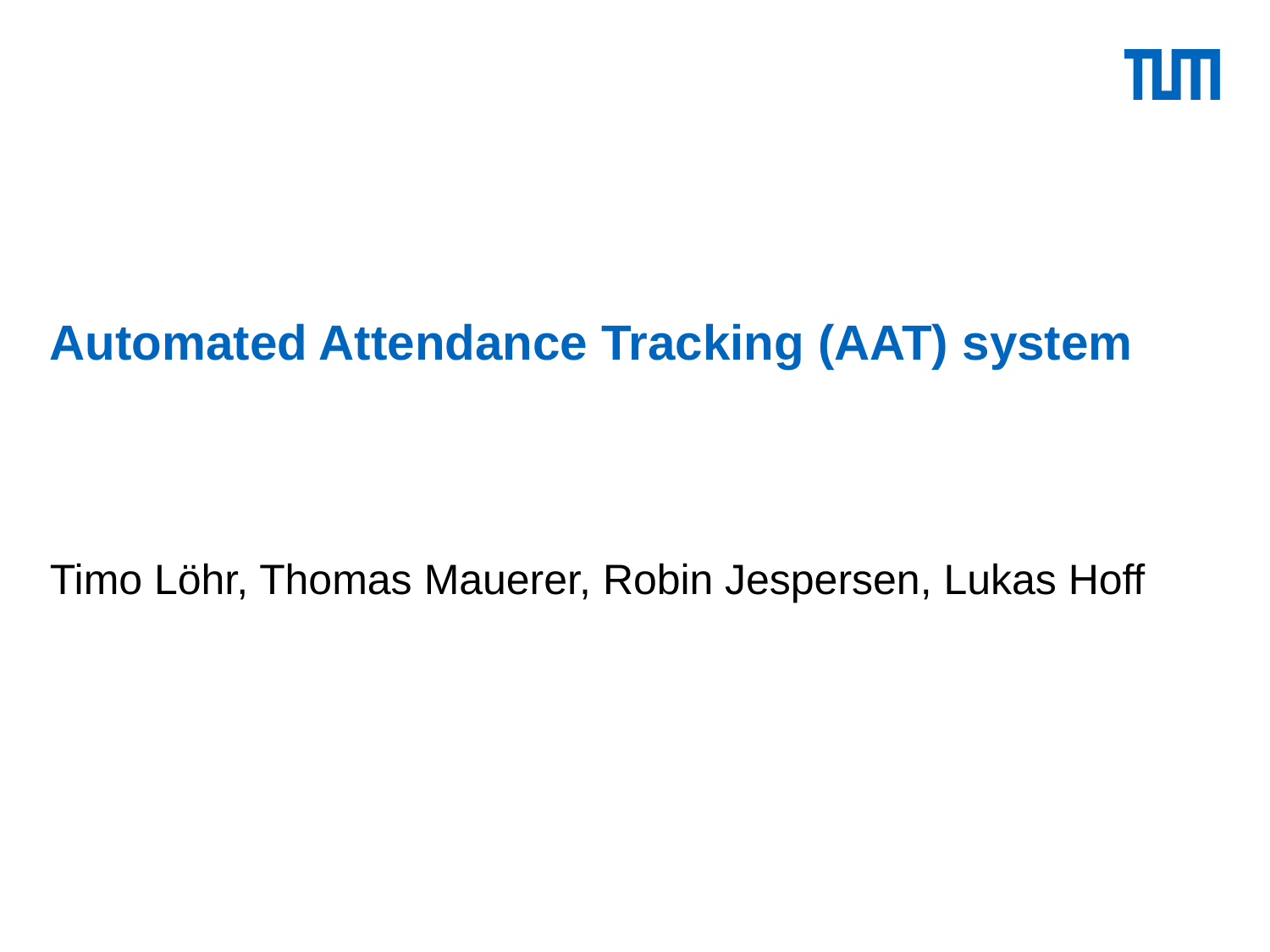

# Automated Attendance Tracking (AAT) system
Timo Löhr, Thomas Mauerer, Robin Jespersen, Lukas Hoff